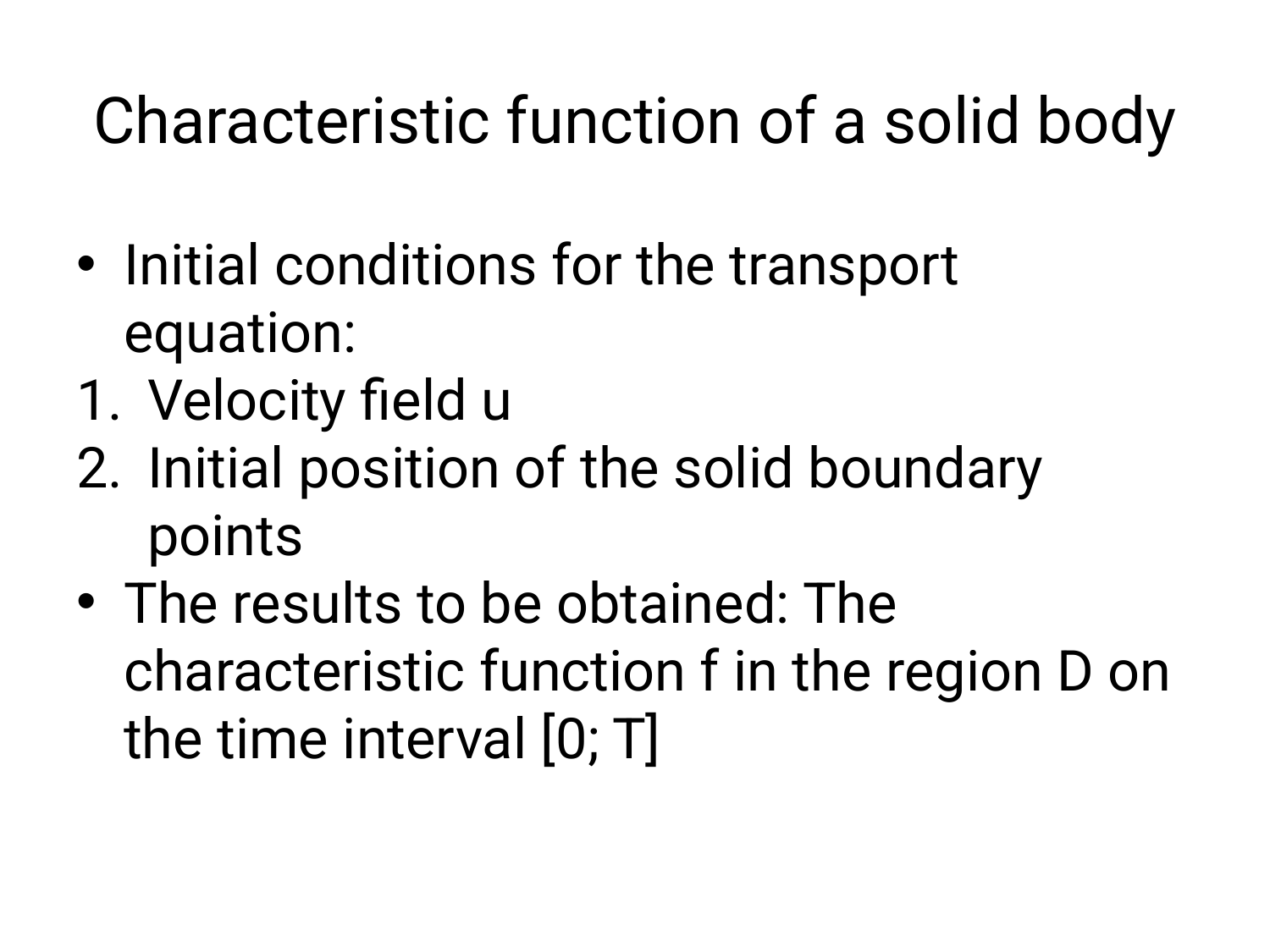

# Characteristic function of a solid body
Initial conditions for the transport equation:
Velocity field u
Initial position of the solid boundary points
The results to be obtained: The characteristic function f in the region D on the time interval [0; T]